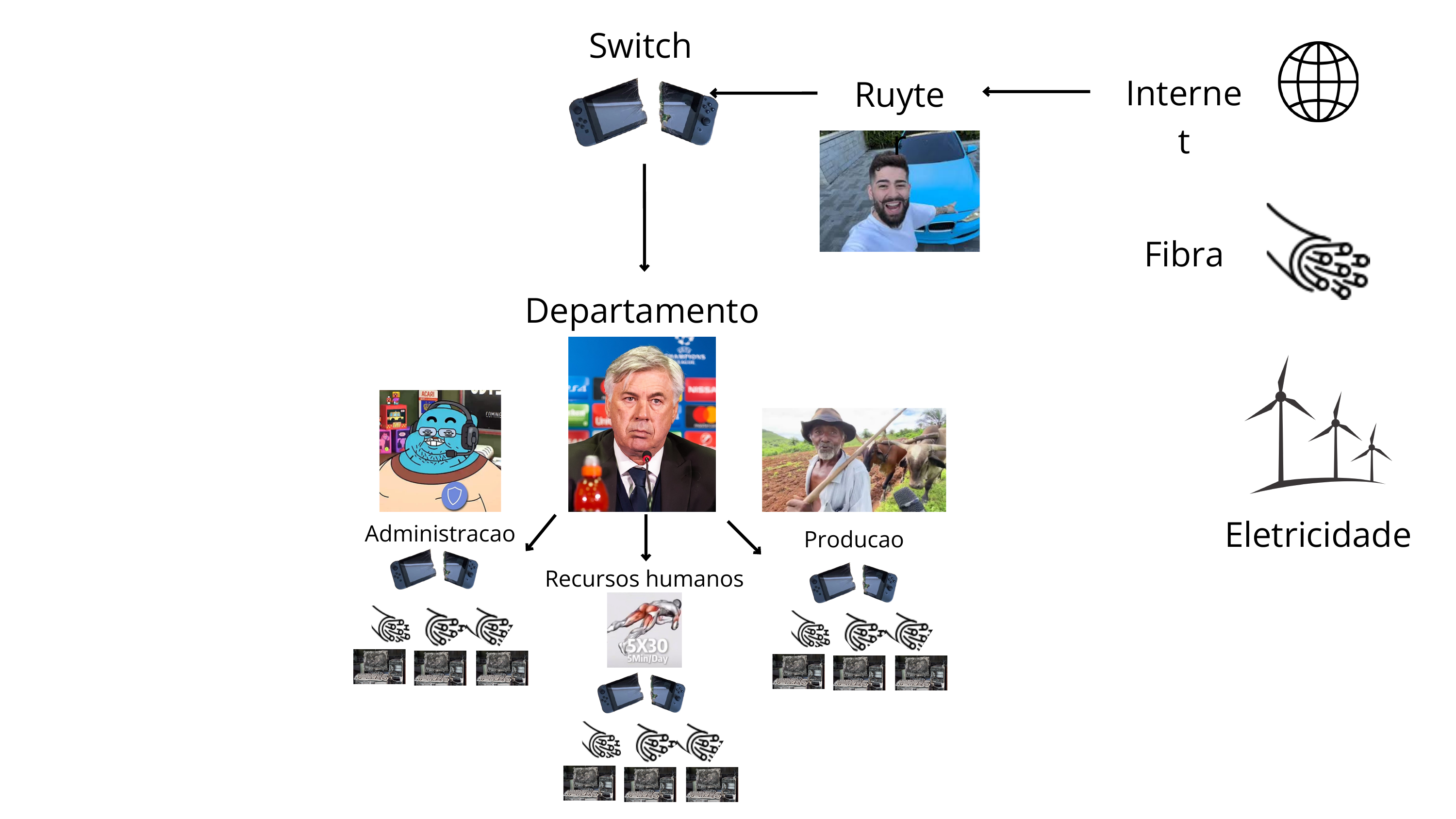

Switch

Internet
Ruyter

Fibra
Departamento

Eletricidade

Administracao

Producao

Recursos humanos